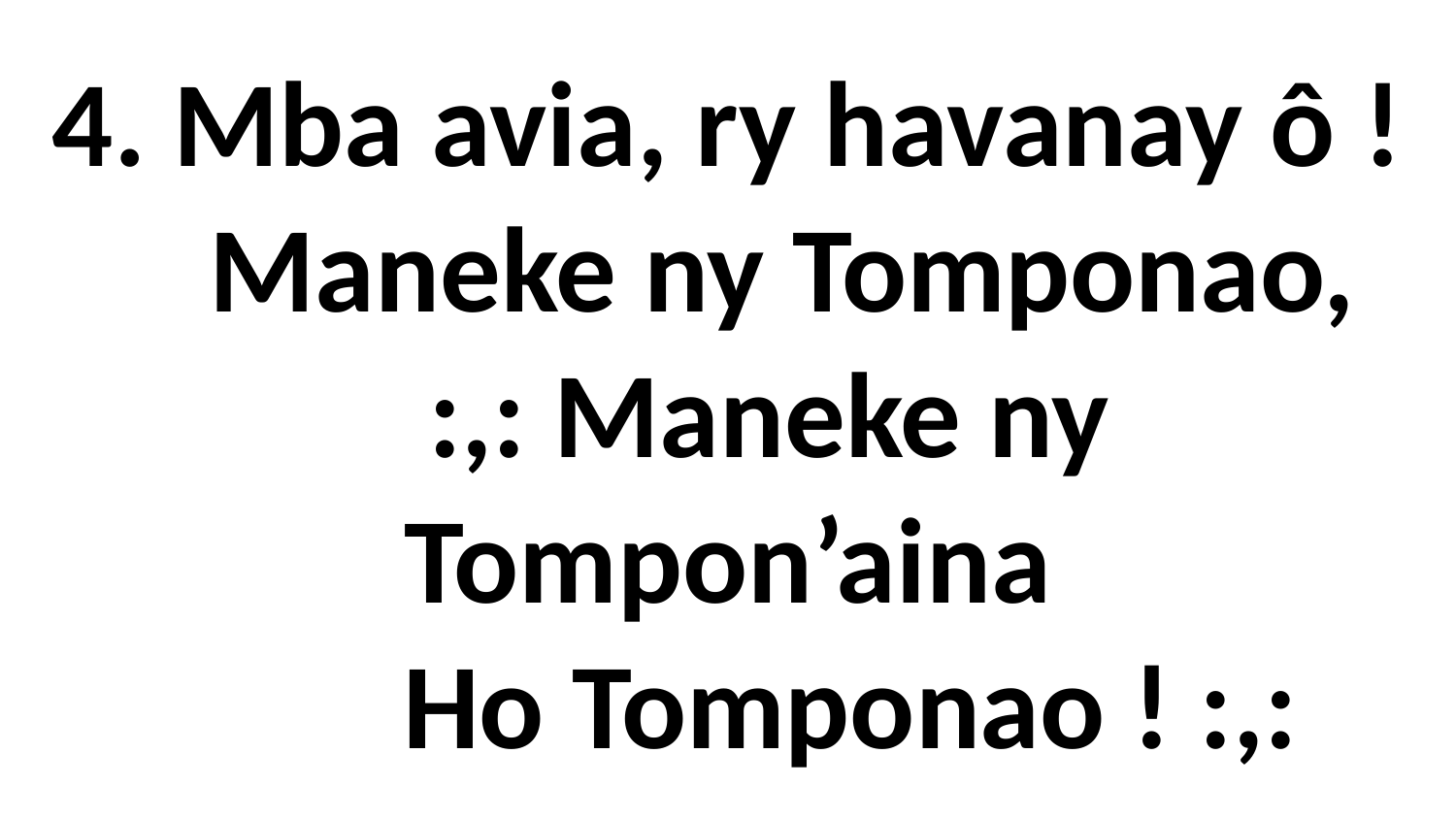

# 4. Mba avia, ry havanay ô ! Maneke ny Tomponao, :,: Maneke ny Tompon’aina Ho Tomponao ! :,: